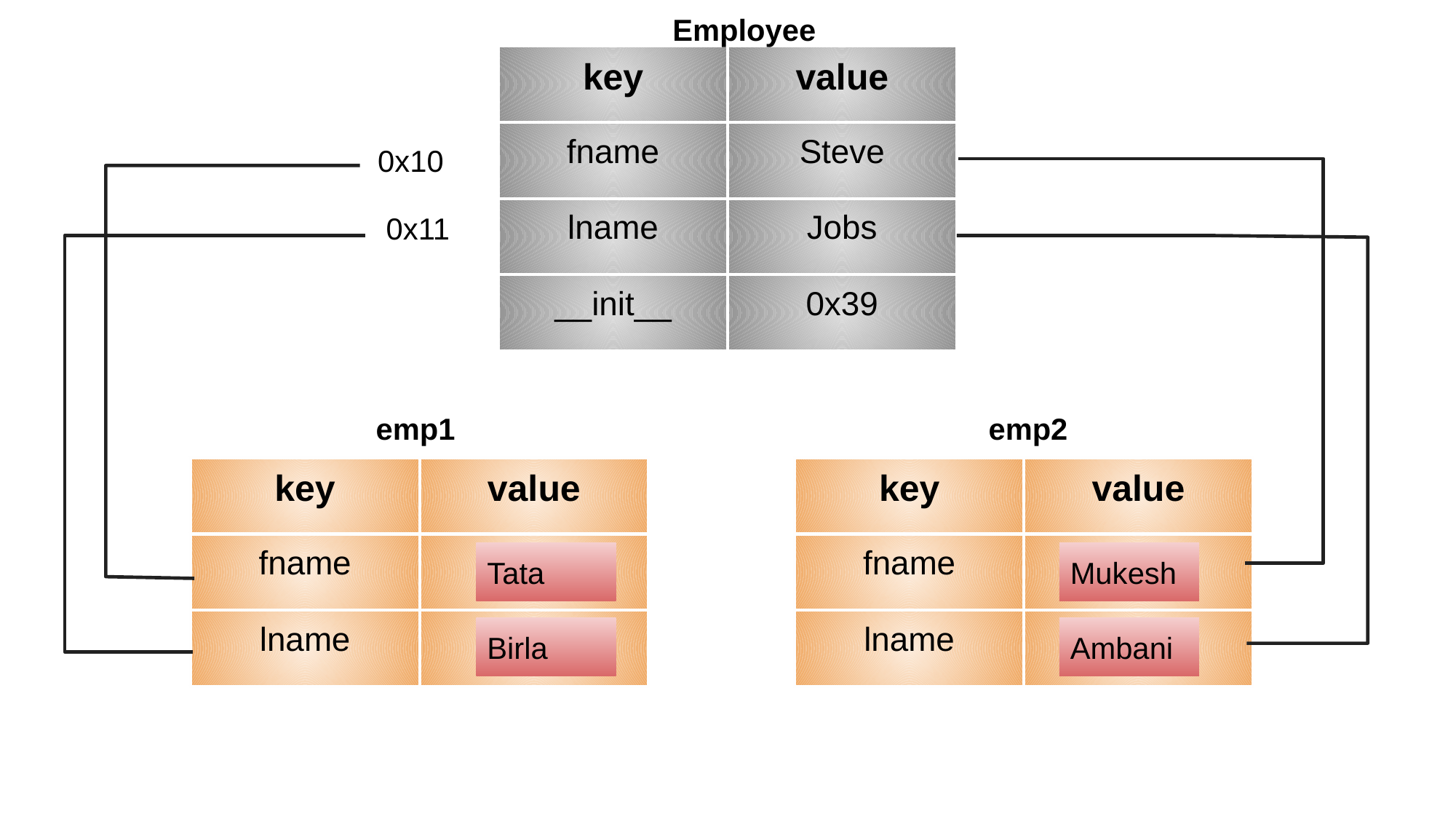

Employee
| key | value |
| --- | --- |
| fname | Steve |
| lname | Jobs |
| \_\_init\_\_ | 0x39 |
    0x10

     0x11

     emp1
      emp2
| key | value |
| --- | --- |
| fname |  |
| lname |  |
| key | value |
| --- | --- |
| fname |  |
| lname |  |
Mukesh
   0x10
    0x10
Tata
   0x11
Birla
    0x11
Ambani